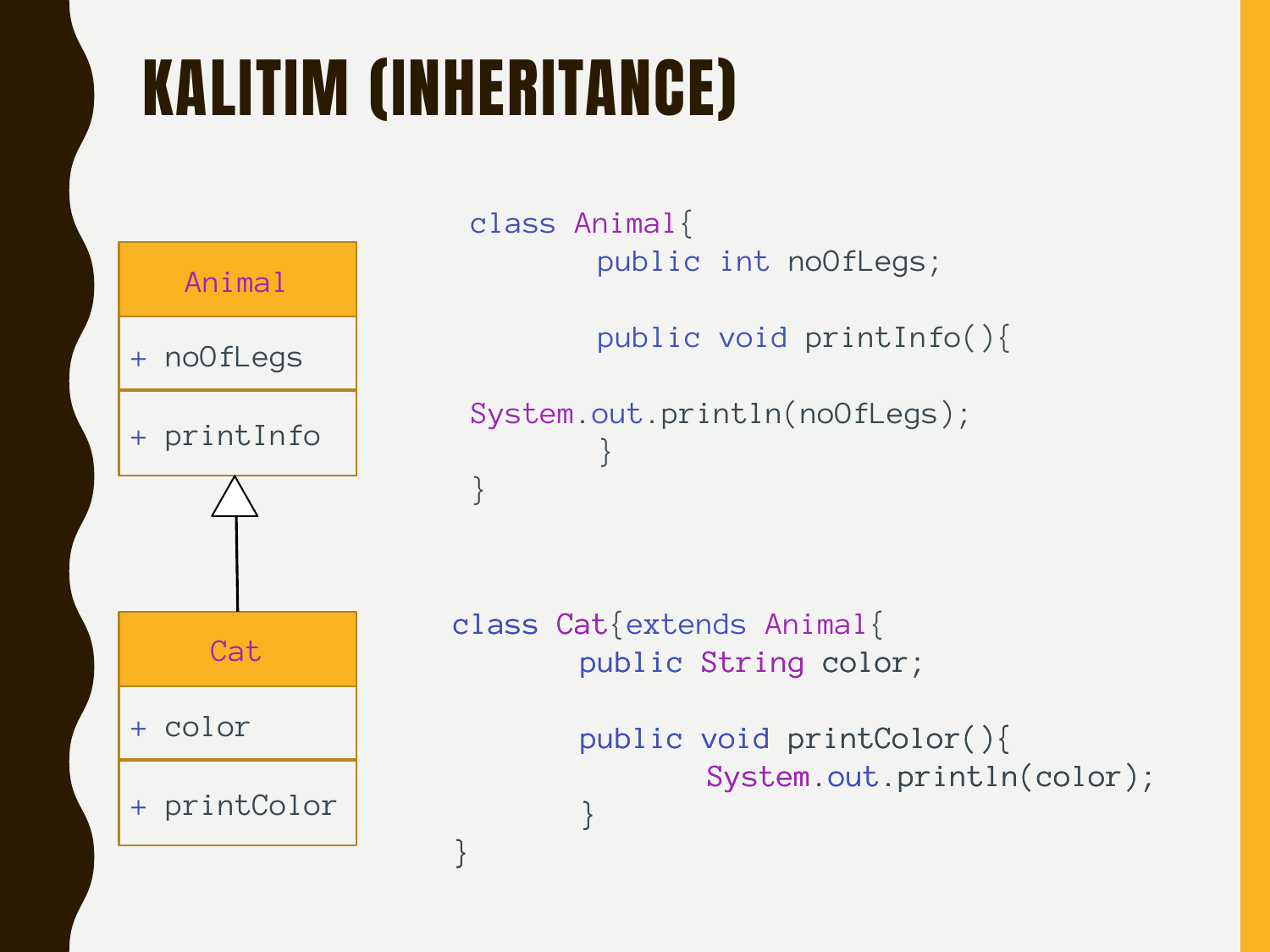

# KALITIM (INHERITANCE)
class Animal{
	public int noOfLegs;

	public void printInfo(){
		System.out.println(noOfLegs);
	}
}
Animal
+ noOfLegs
+ printInfo

class Cat extends Animal{
	public String color;

	public void printColor(){
		System.out.println(color);
	}
}
class Cat{
	public String color;

	public void printColor(){
		System.out.println(color);
	}
}
Cat
+ color
+ printColor